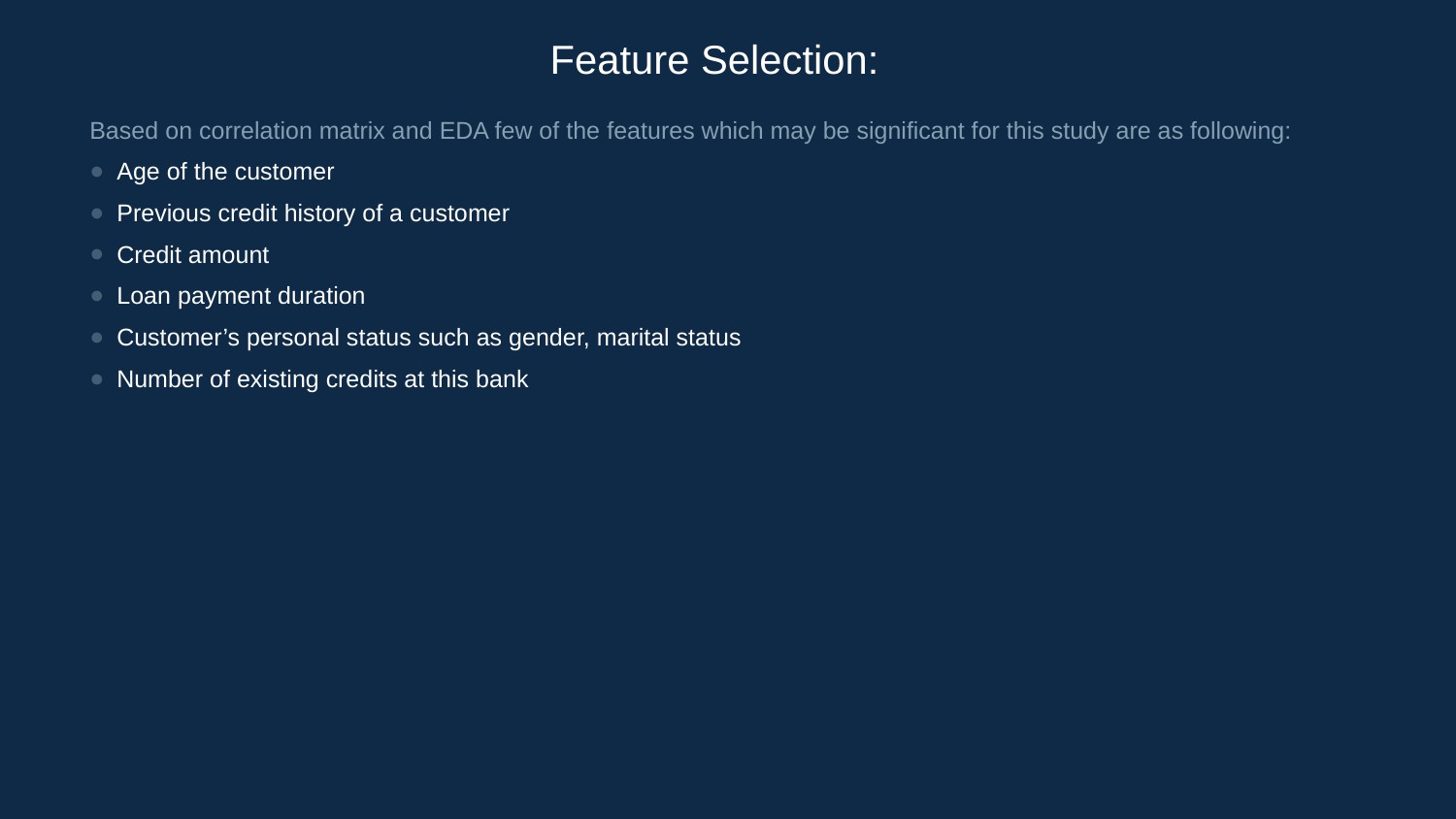

Feature Selection:
Based on correlation matrix and EDA few of the features which may be significant for this study are as following:
Age of the customer
Previous credit history of a customer
Credit amount
Loan payment duration
Customer’s personal status such as gender, marital status
Number of existing credits at this bank